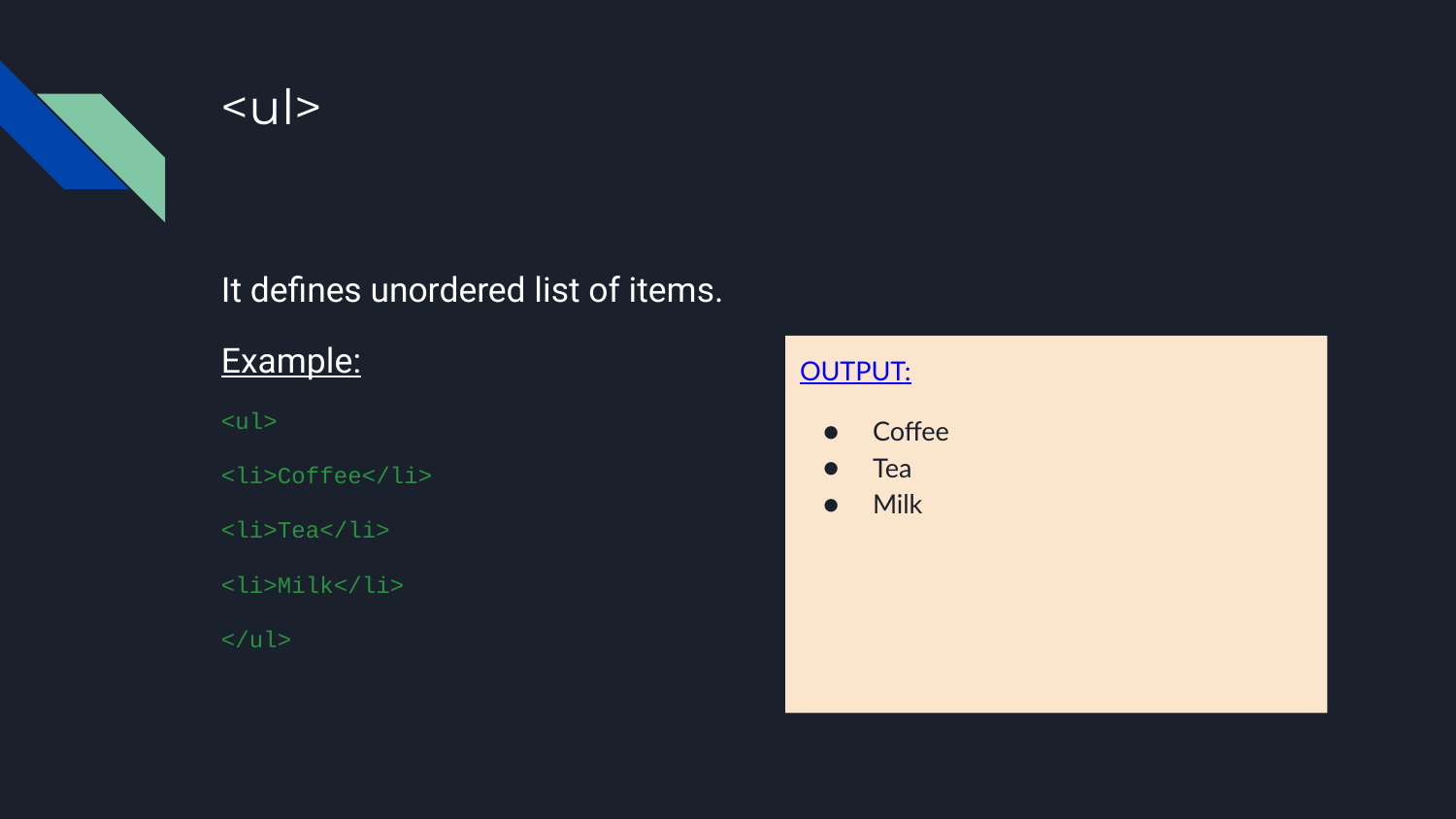

# <ul>
It defines unordered list of items.
Example:
<ul>
<li>Coffee</li>
<li>Tea</li>
<li>Milk</li>
</ul>
OUTPUT:
Coffee
Tea
Milk